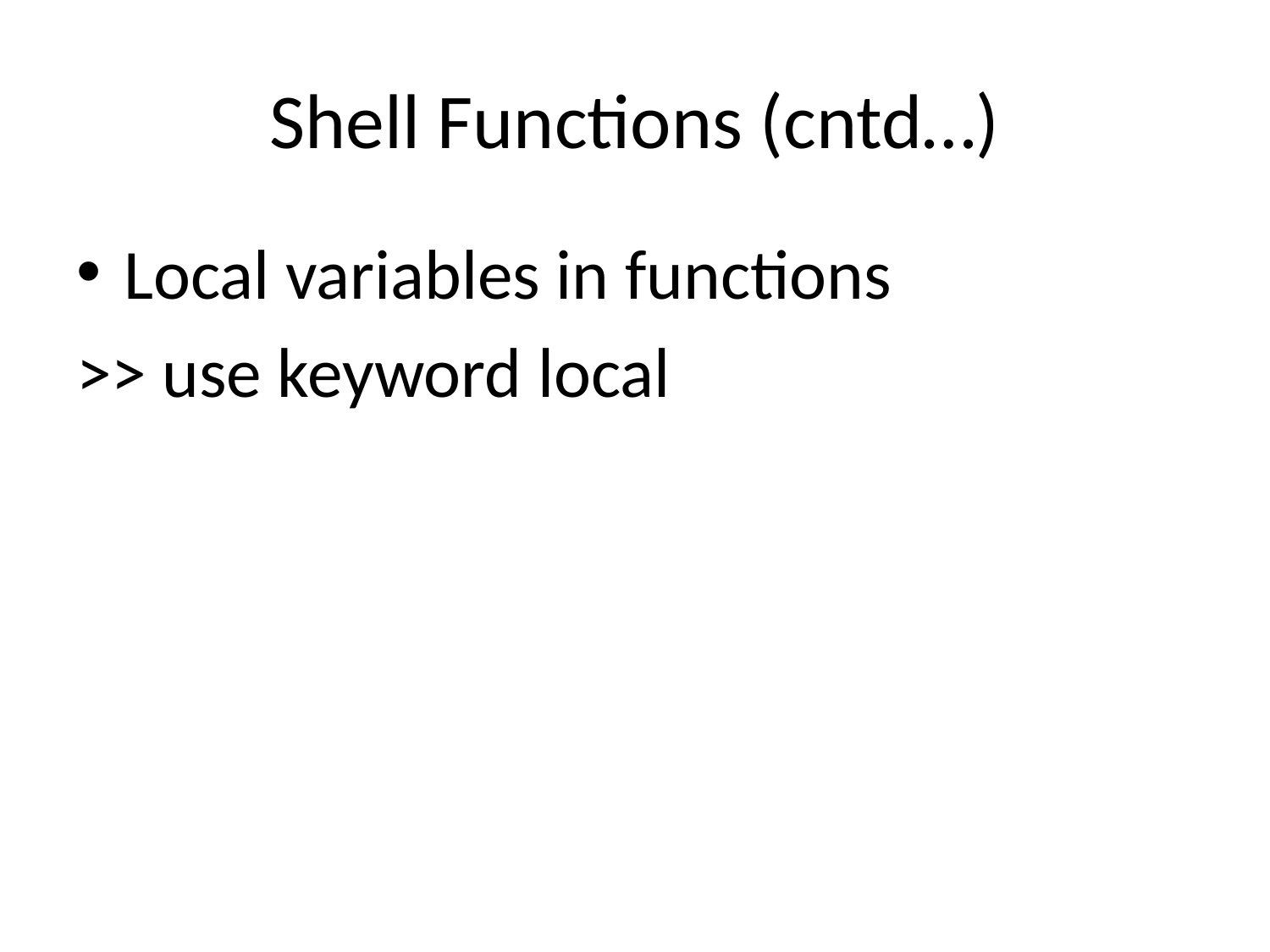

# Shell Functions (cntd…)
Local variables in functions
>> use keyword local